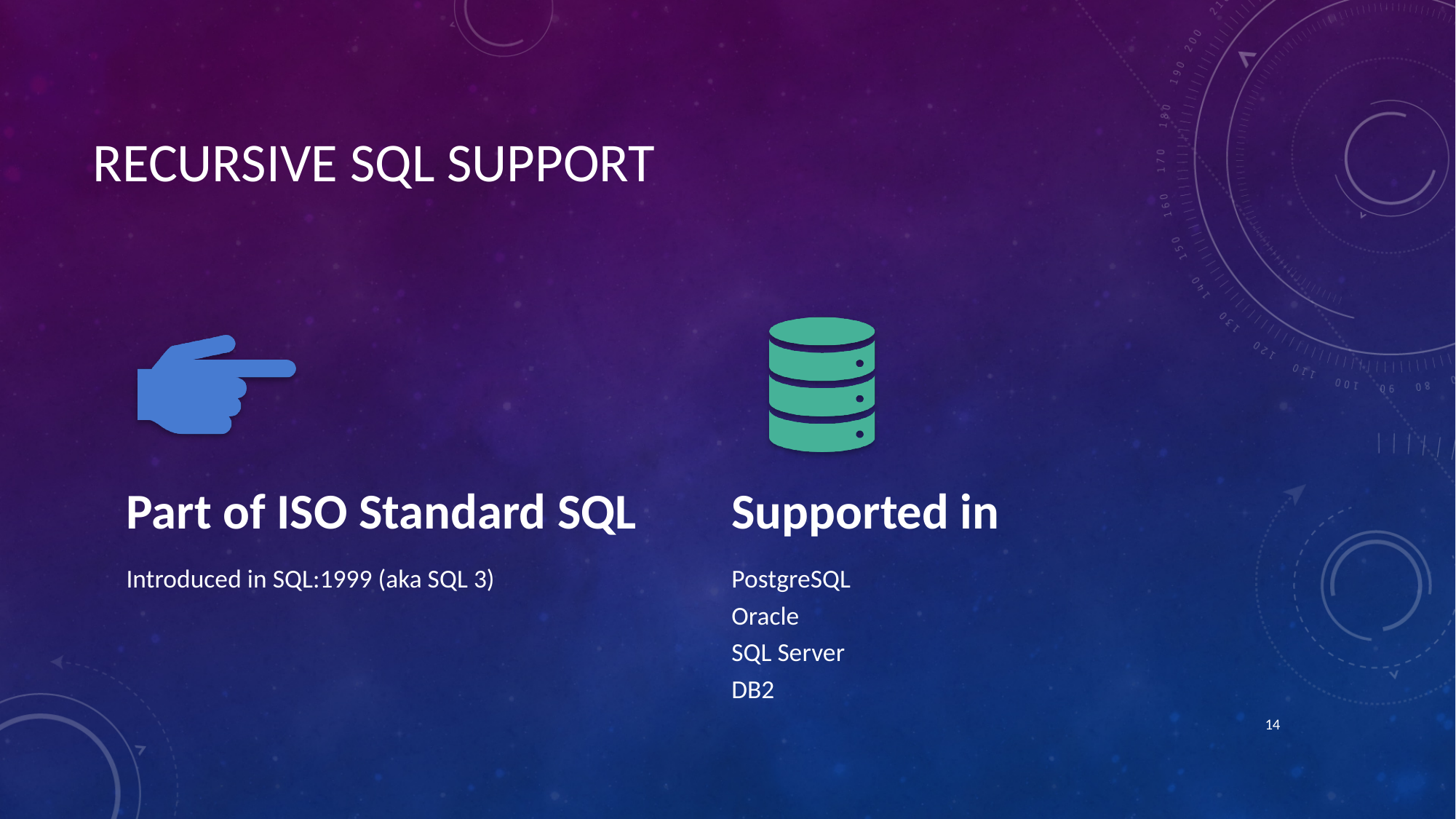

# Recursive SQL Support
Part of ISO Standard SQL
Introduced in SQL:1999 (aka SQL 3)
Supported in
PostgreSQL
Oracle
SQL Server
DB2
14